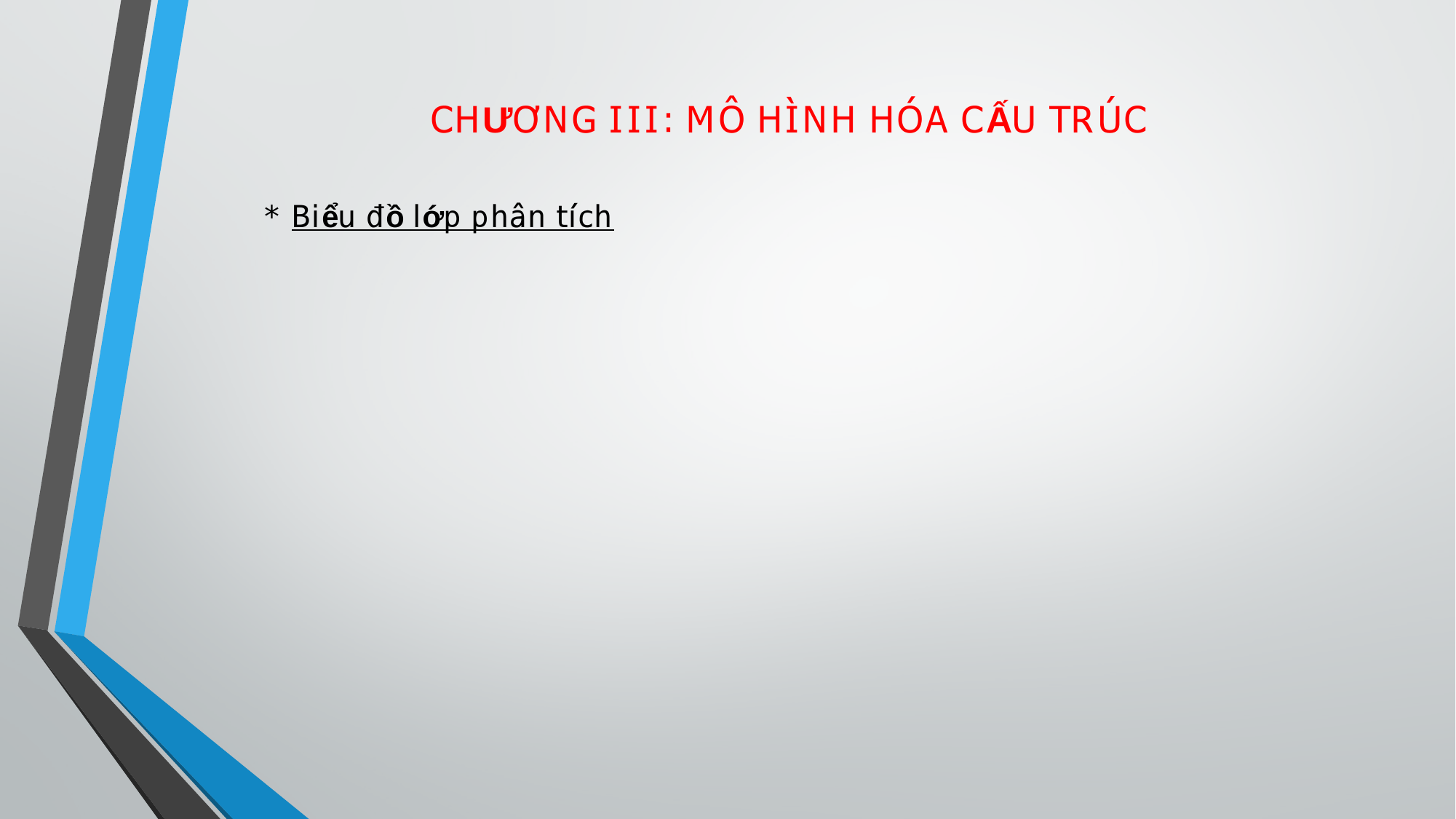

CHƯƠNG III: MÔ HÌNH HÓA CẤU TRÚC
* Biểu đồ lớp phân tích